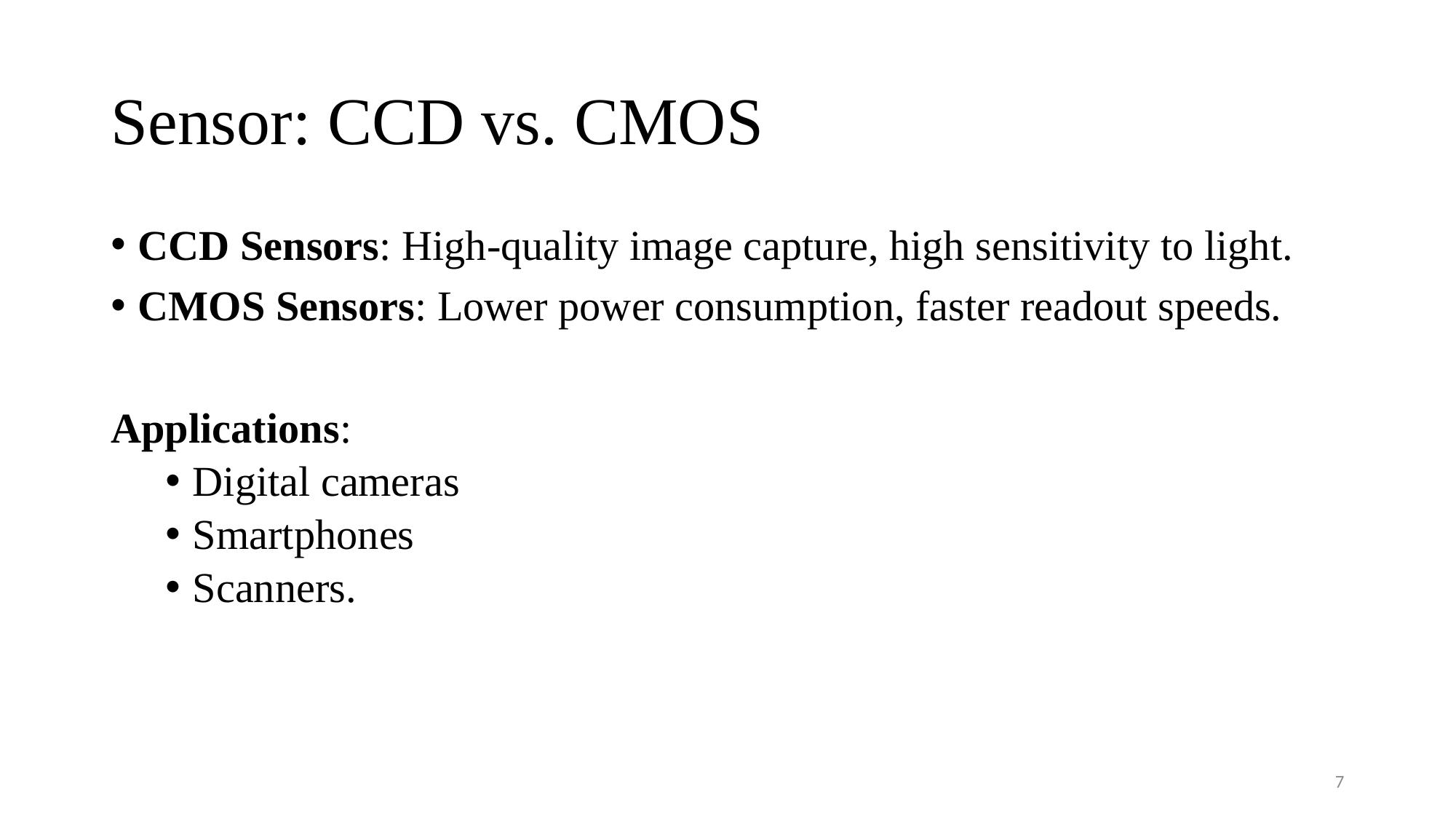

# Sensor: CCD vs. CMOS
CCD Sensors: High-quality image capture, high sensitivity to light.
CMOS Sensors: Lower power consumption, faster readout speeds.

Applications:
Digital cameras
Smartphones
Scanners.
7